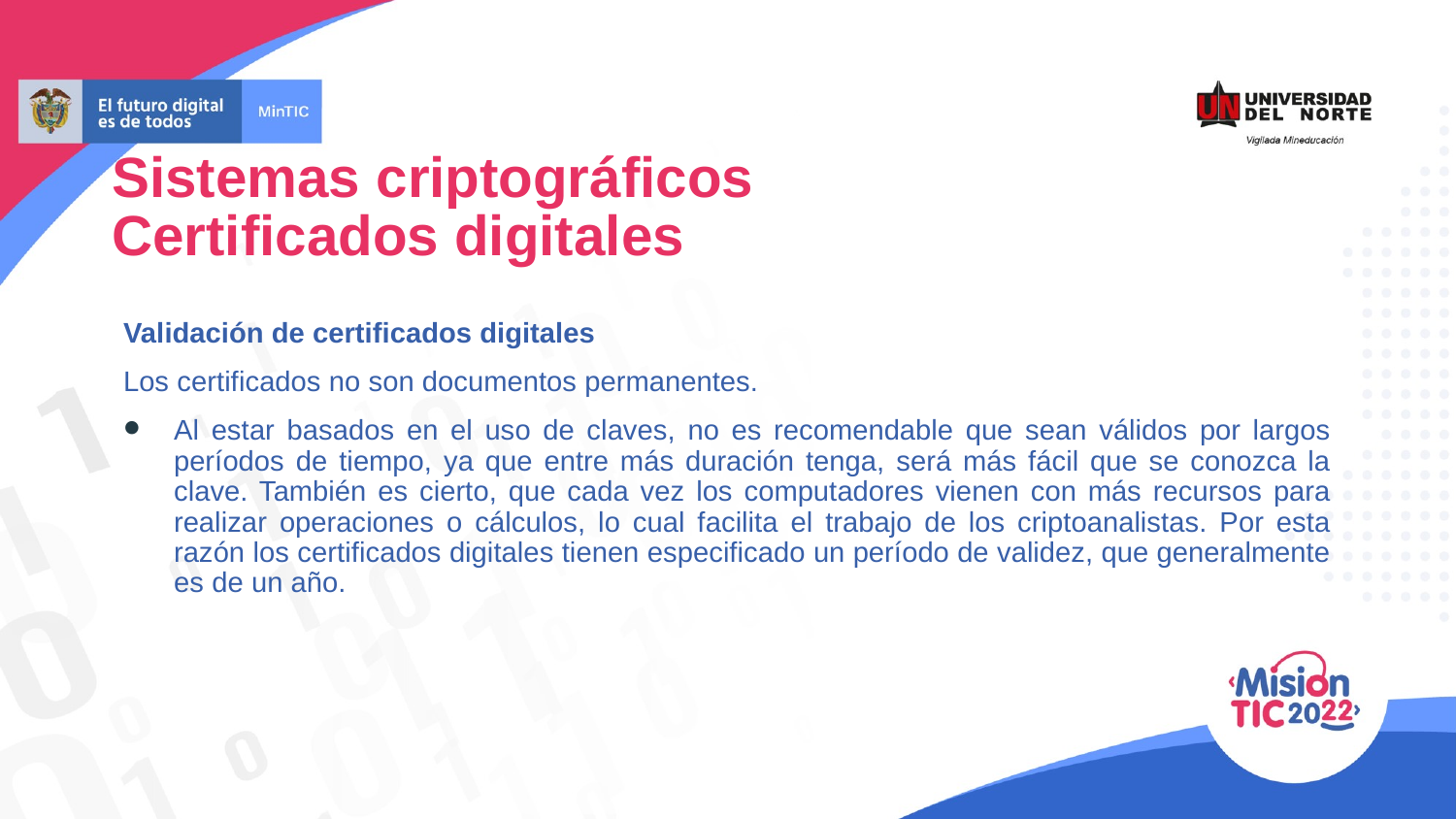

Sistemas criptográficos
Certificados digitales
Validación de certificados digitales
Los certificados no son documentos permanentes.
Al estar basados en el uso de claves, no es recomendable que sean válidos por largos períodos de tiempo, ya que entre más duración tenga, será más fácil que se conozca la clave. También es cierto, que cada vez los computadores vienen con más recursos para realizar operaciones o cálculos, lo cual facilita el trabajo de los criptoanalistas. Por esta razón los certificados digitales tienen especificado un período de validez, que generalmente es de un año.